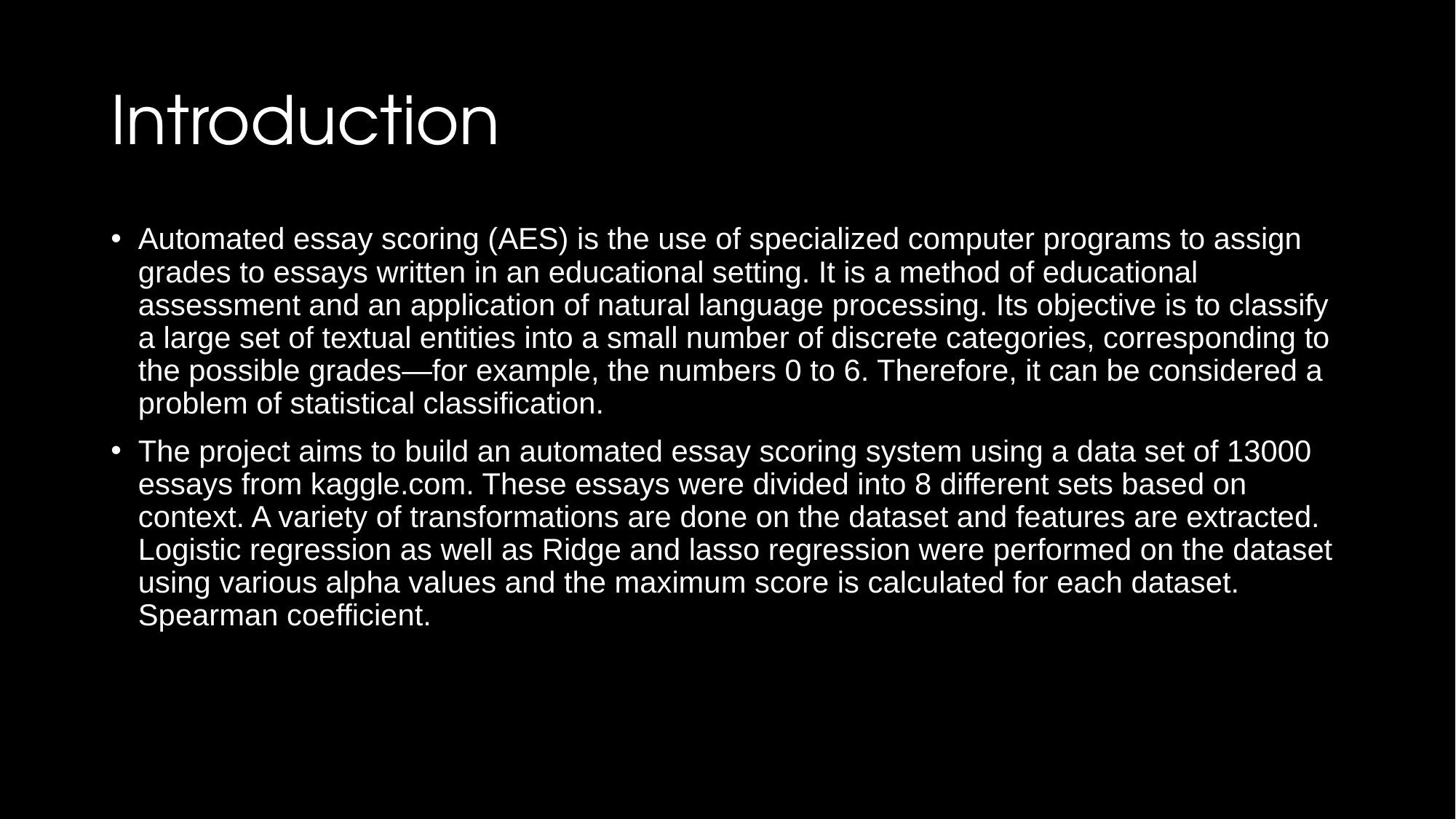

# Introduction
Automated essay scoring (AES) is the use of specialized computer programs to assign grades to essays written in an educational setting. It is a method of educational assessment and an application of natural language processing. Its objective is to classify a large set of textual entities into a small number of discrete categories, corresponding to the possible grades—for example, the numbers 0 to 6. Therefore, it can be considered a problem of statistical classification.
The project aims to build an automated essay scoring system using a data set of 13000 essays from kaggle.com. These essays were divided into 8 different sets based on context. A variety of transformations are done on the dataset and features are extracted. Logistic regression as well as Ridge and lasso regression were performed on the dataset using various alpha values and the maximum score is calculated for each dataset. Spearman coefficient.